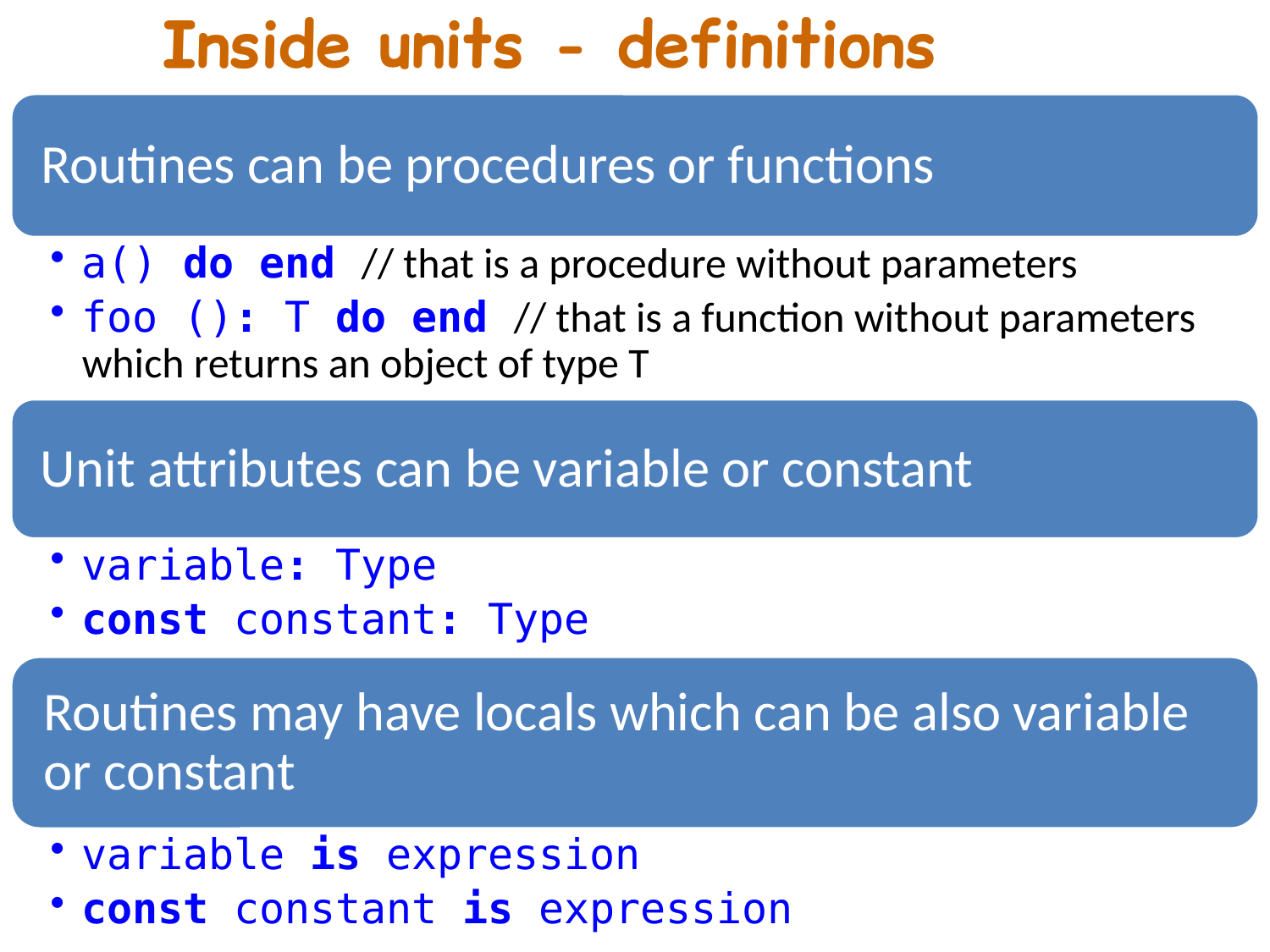

Inside units - definitions
Routines can be procedures or functions
a() do end // that is a procedure without parameters
foo (): T do end // that is a function without parameters which returns an object of type T
Unit attributes can be variable or constant
variable: Type
const constant: Type
Routines may have locals which can be also variable or constant
variable is expression
const constant is expression